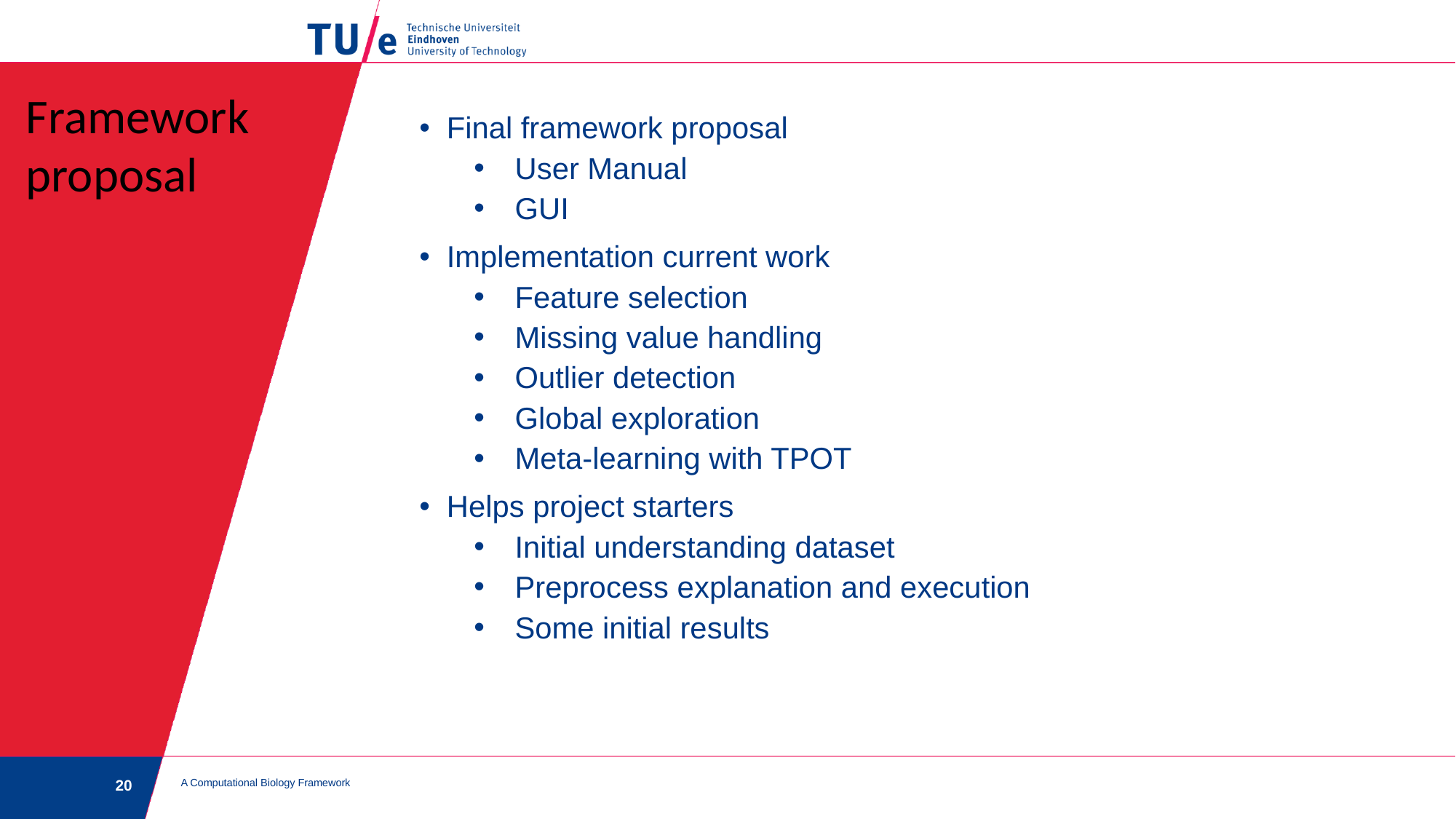

Framework
proposal
Final framework proposal
User Manual
GUI
Implementation current work
Feature selection
Missing value handling
Outlier detection
Global exploration
Meta-learning with TPOT
Helps project starters
Initial understanding dataset
Preprocess explanation and execution
Some initial results

A Computational Biology Framework